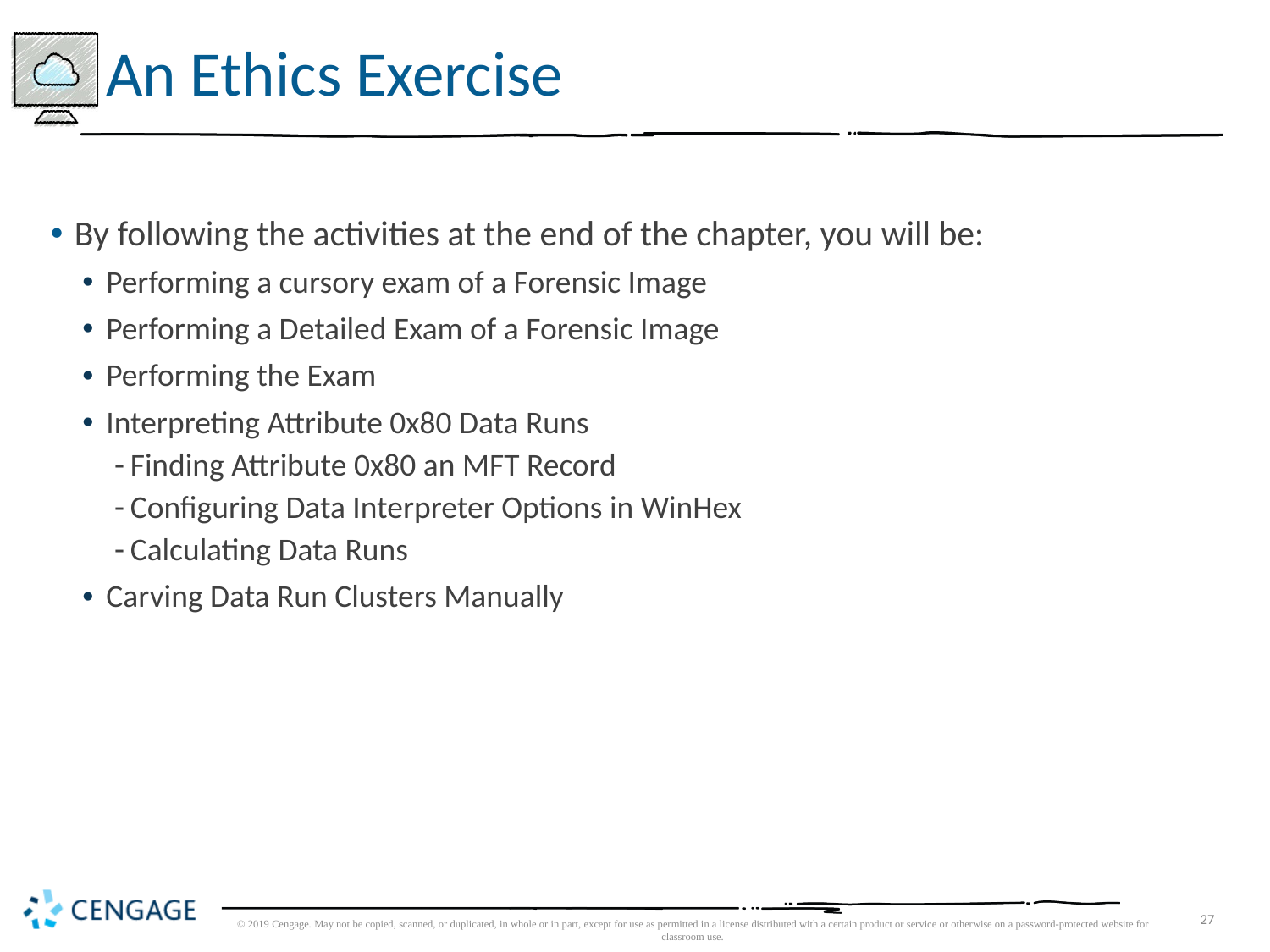

# An Ethics Exercise
By following the activities at the end of the chapter, you will be:
Performing a cursory exam of a Forensic Image
Performing a Detailed Exam of a Forensic Image
Performing the Exam
Interpreting Attribute 0x80 Data Runs
Finding Attribute 0x80 an MFT Record
Configuring Data Interpreter Options in WinHex
Calculating Data Runs
Carving Data Run Clusters Manually
© 2019 Cengage. May not be copied, scanned, or duplicated, in whole or in part, except for use as permitted in a license distributed with a certain product or service or otherwise on a password-protected website for classroom use.